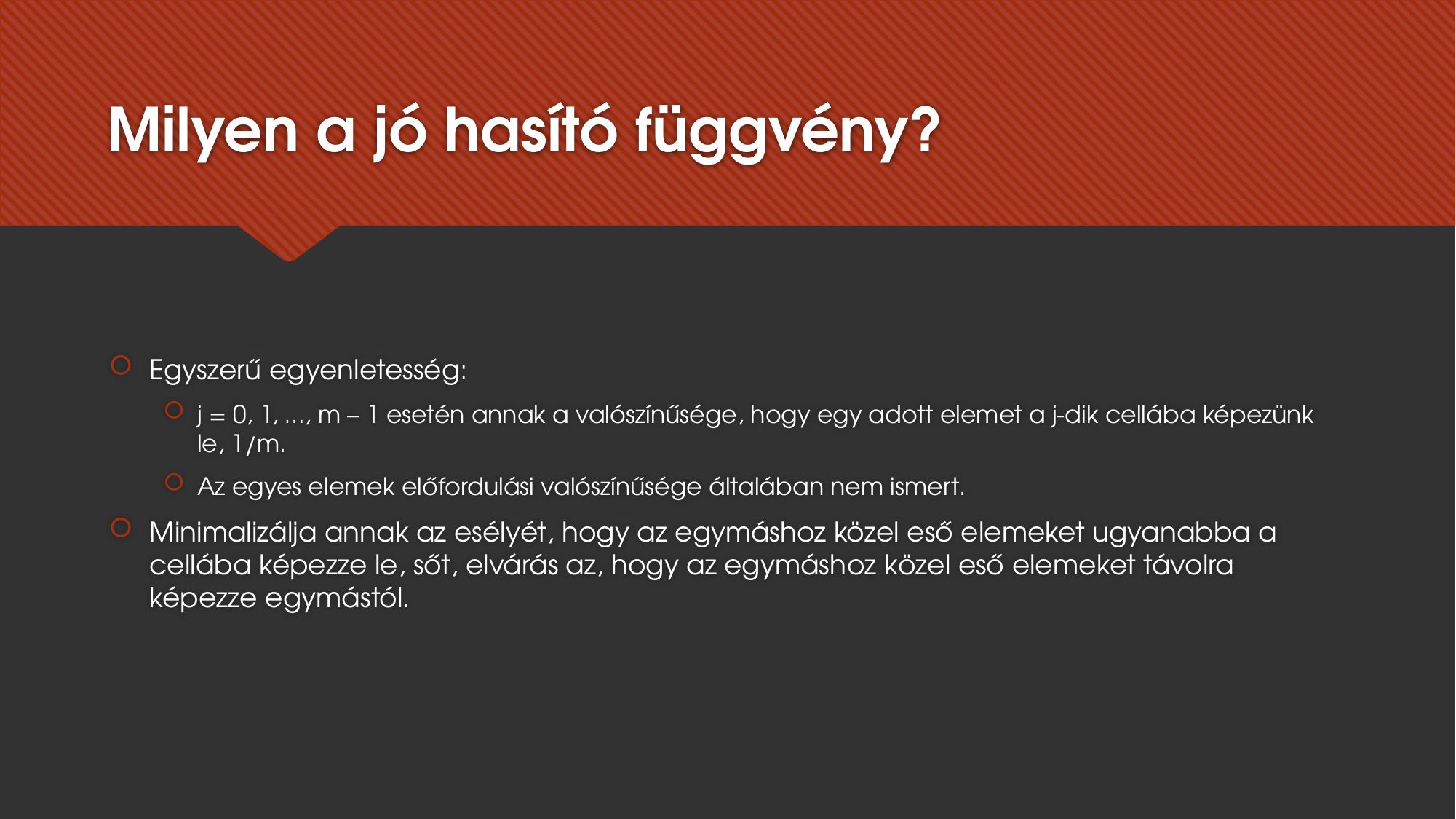

# Milyen a jó hasító függvény?
Egyszerű egyenletesség:
j = 0, 1, …, m – 1 esetén annak a valószínűsége, hogy egy adott elemet a j-dik cellába képezünk le, 1/m.
Az egyes elemek előfordulási valószínűsége általában nem ismert.
Minimalizálja annak az esélyét, hogy az egymáshoz közel eső elemeket ugyanabba a cellába képezze le, sőt, elvárás az, hogy az egymáshoz közel eső elemeket távolra képezze egymástól.